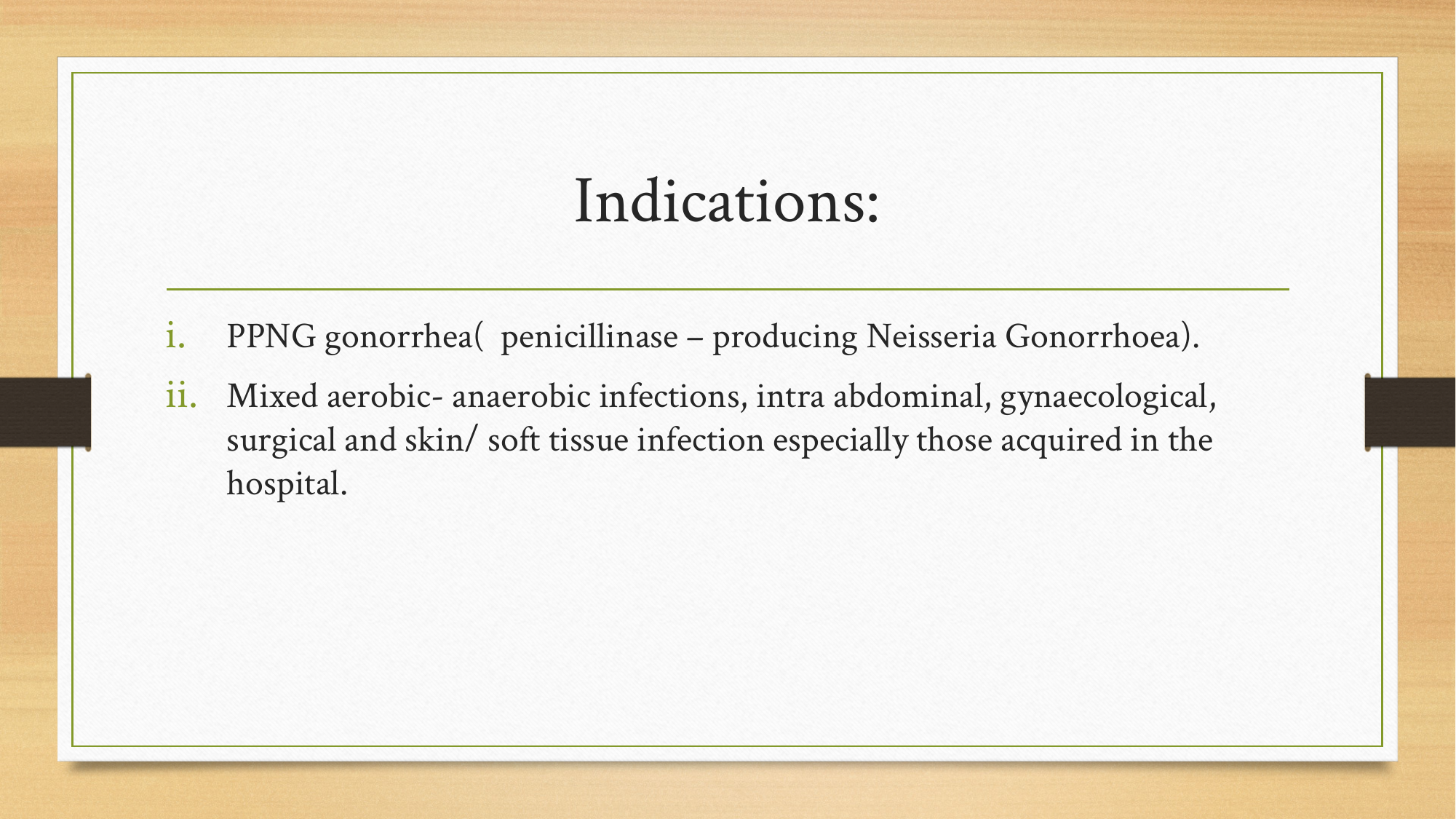

# Indications:
PPNG gonorrhea(  penicillinase – producing Neisseria Gonorrhoea).
Mixed aerobic- anaerobic infections, intra abdominal, gynaecological, surgical and skin/ soft tissue infection especially those acquired in the hospital.